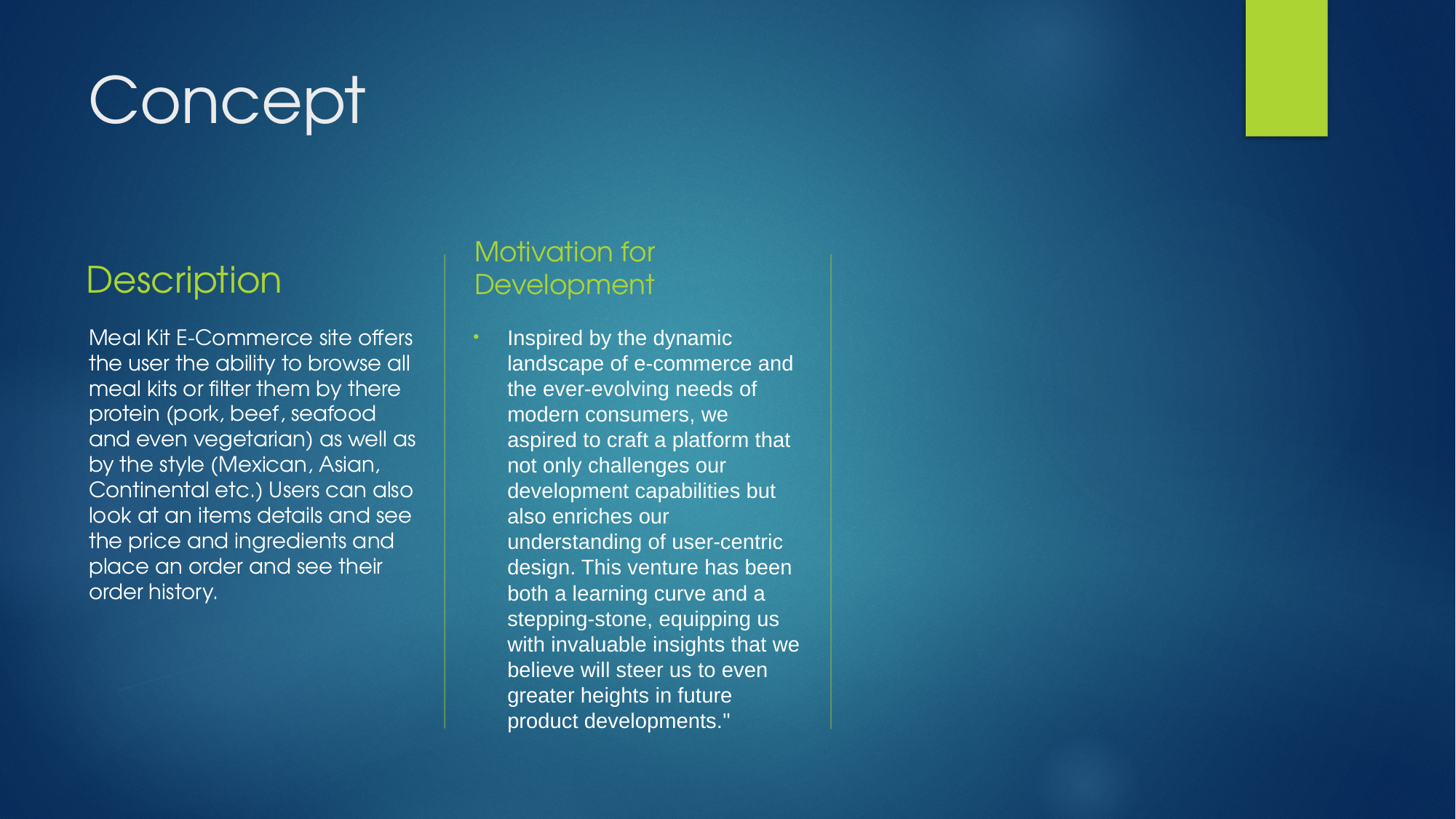

# Concept
Description
Motivation for Development
Meal Kit E-Commerce site offers the user the ability to browse all meal kits or filter them by there protein (pork, beef, seafood and even vegetarian) as well as by the style (Mexican, Asian, Continental etc.) Users can also look at an items details and see the price and ingredients and place an order and see their order history.
Inspired by the dynamic landscape of e-commerce and the ever-evolving needs of modern consumers, we aspired to craft a platform that not only challenges our development capabilities but also enriches our understanding of user-centric design. This venture has been both a learning curve and a stepping-stone, equipping us with invaluable insights that we believe will steer us to even greater heights in future product developments."